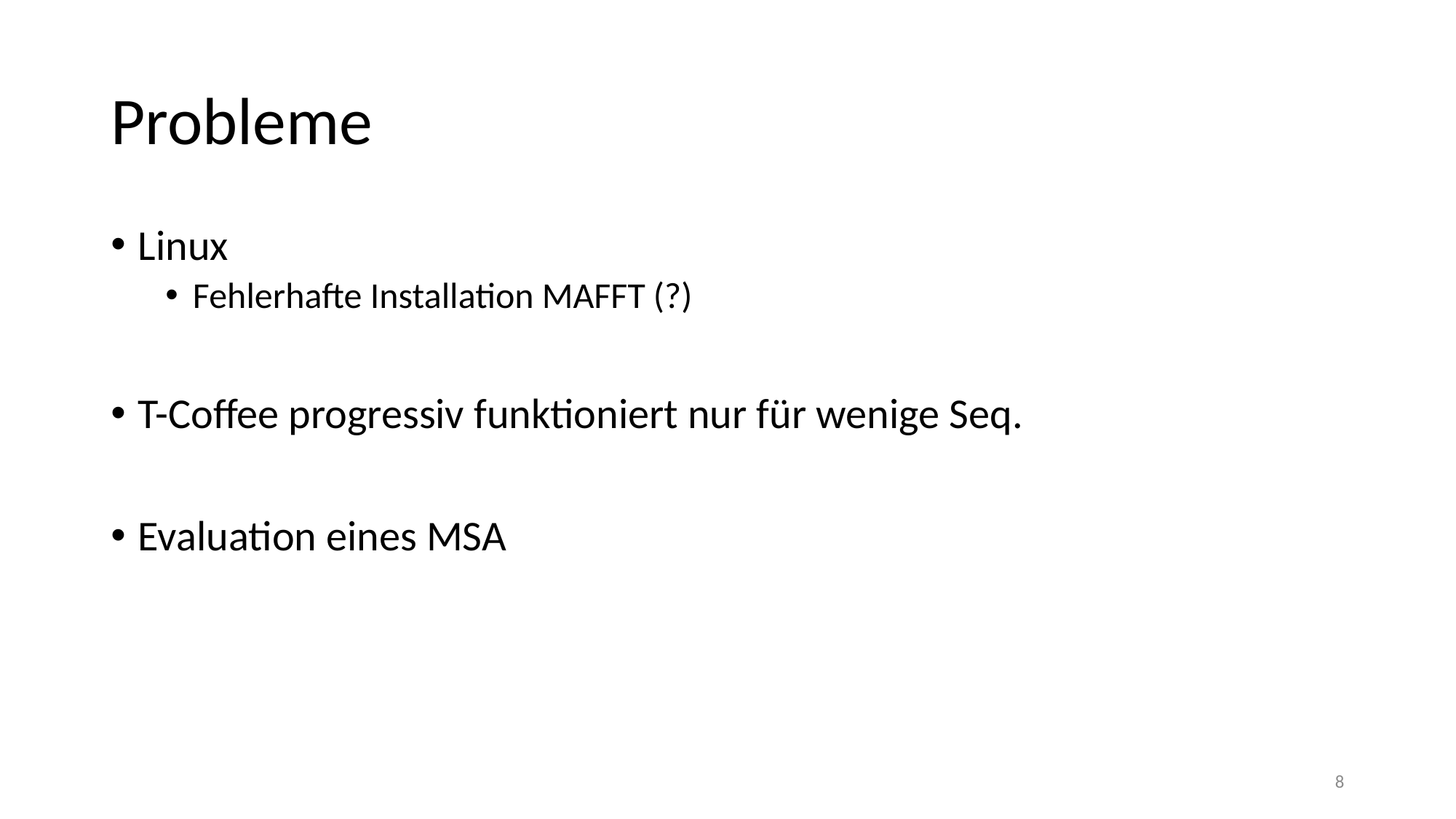

# Probleme
Linux
Fehlerhafte Installation MAFFT (?)

T-Coffee progressiv funktioniert nur für wenige Seq.

Evaluation eines MSA
8